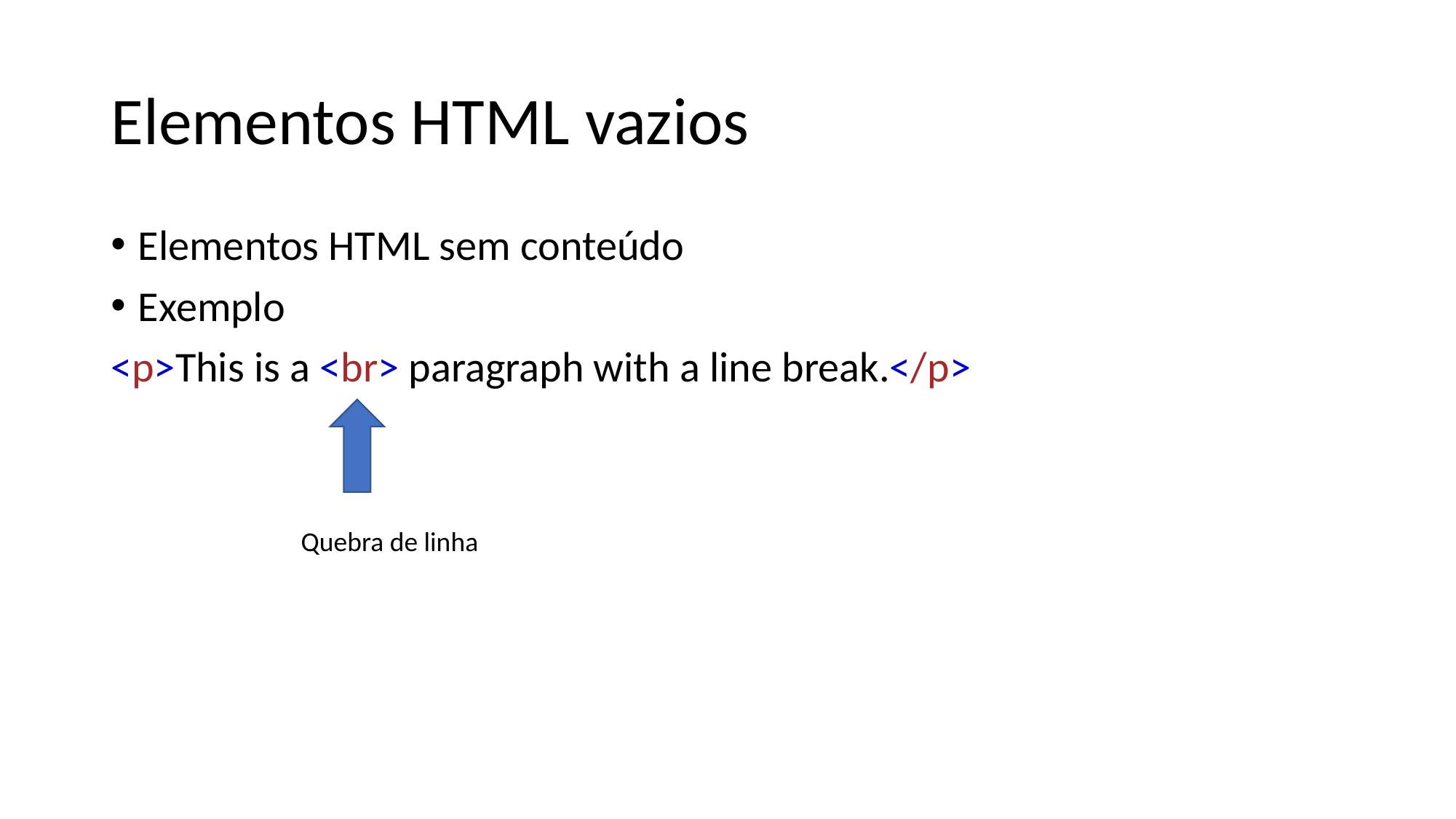

# Elementos HTML vazios
Elementos HTML sem conteúdo
Exemplo
<p>This is a <br> paragraph with a line break.</p>

Quebra de linha